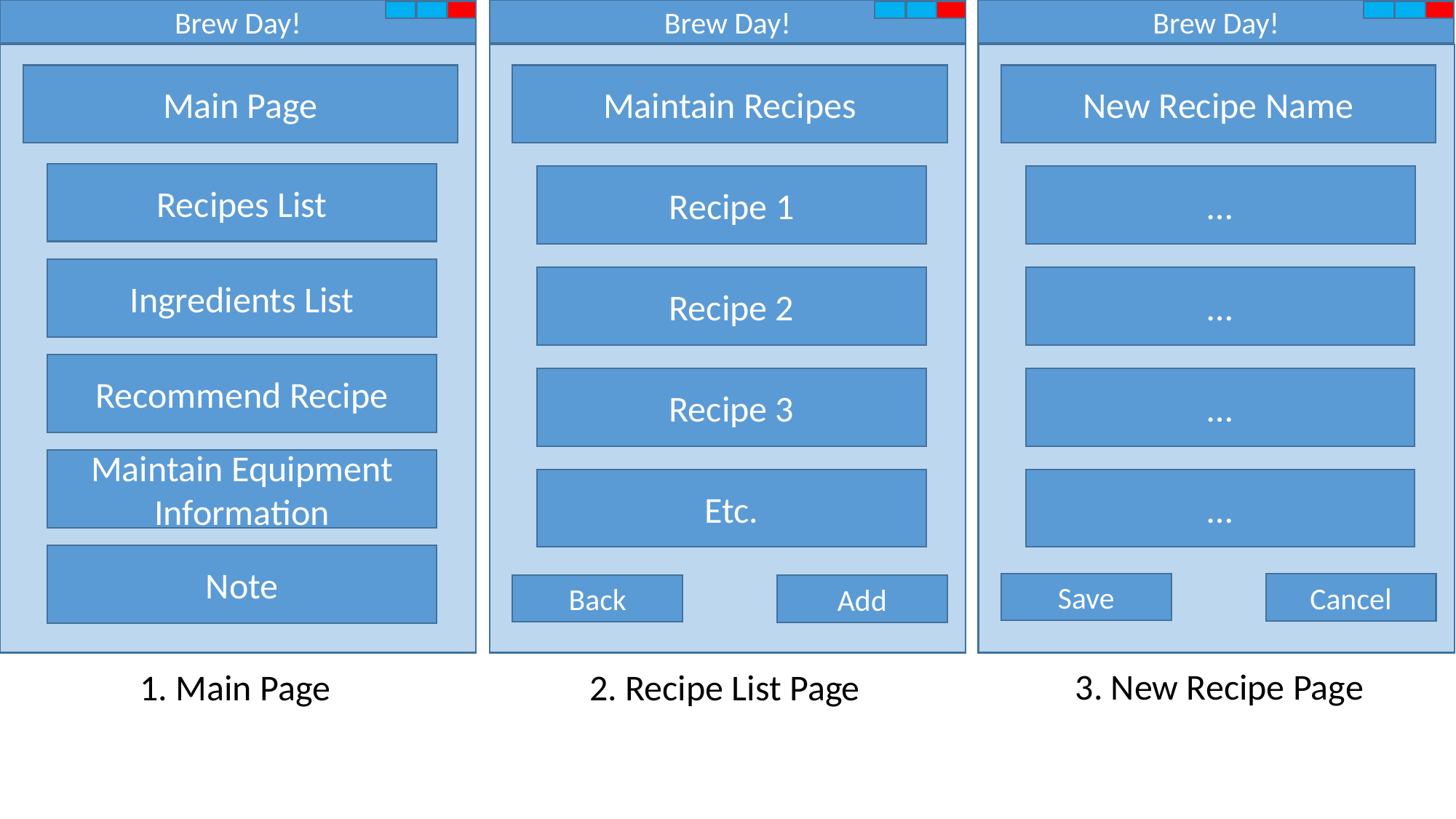

Brew Day!
Brew Day!
Brew Day!

Main Page
Maintain Recipes
New Recipe Name
Recipes List
Recipe 1
…
Ingredients List
Recipe 2
…
Recommend Recipe
Recipe 3
…
Maintain Equipment Information
Etc.
…
Note
Save
Cancel
Back
Add
3. New Recipe Page
2. Recipe List Page
1. Main Page